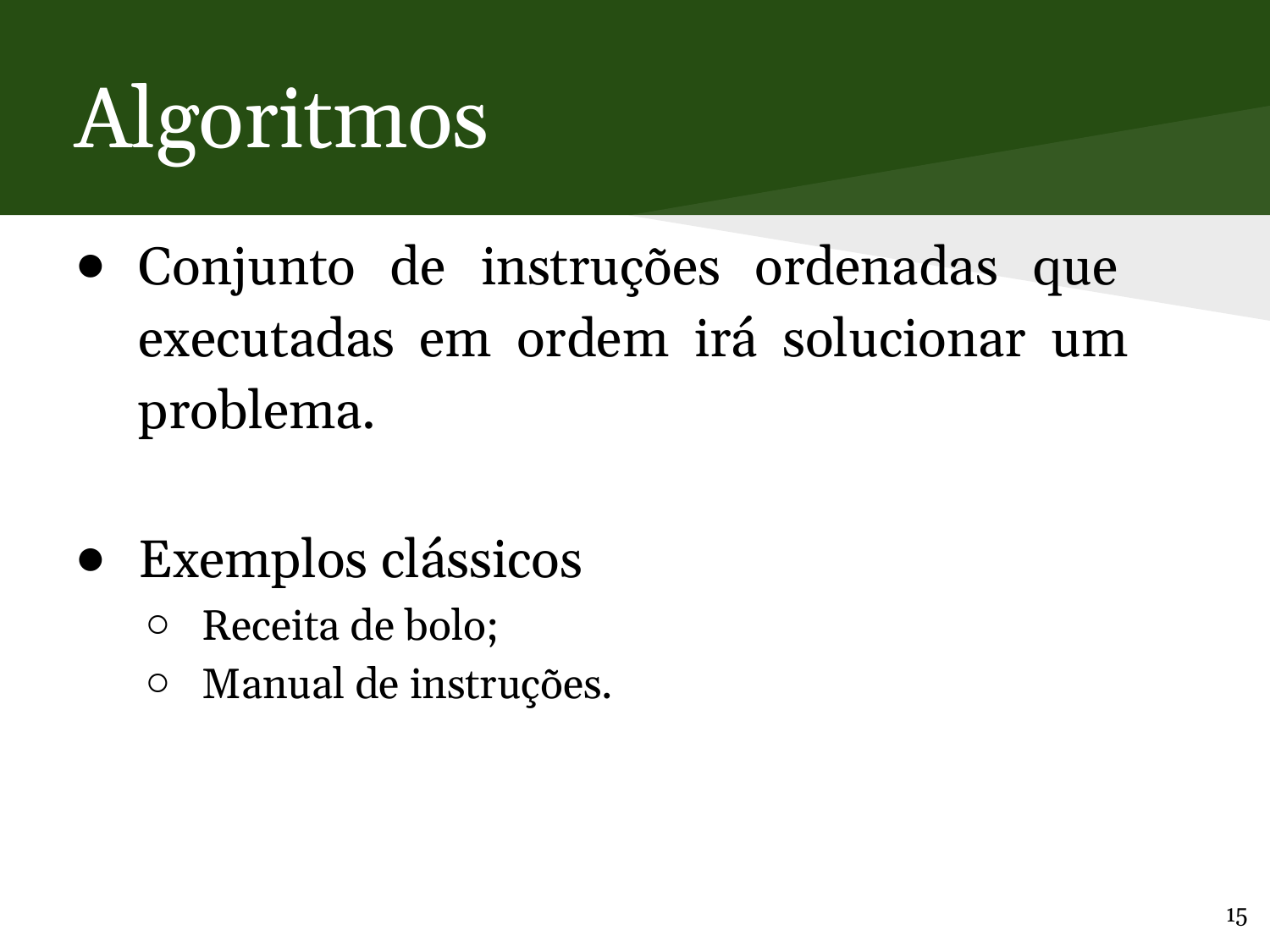

# Algoritmos
Conjunto de instruções ordenadas que  executadas em ordem irá solucionar um  problema.

Exemplos clássicos
Receita de bolo;
Manual de instruções.
15